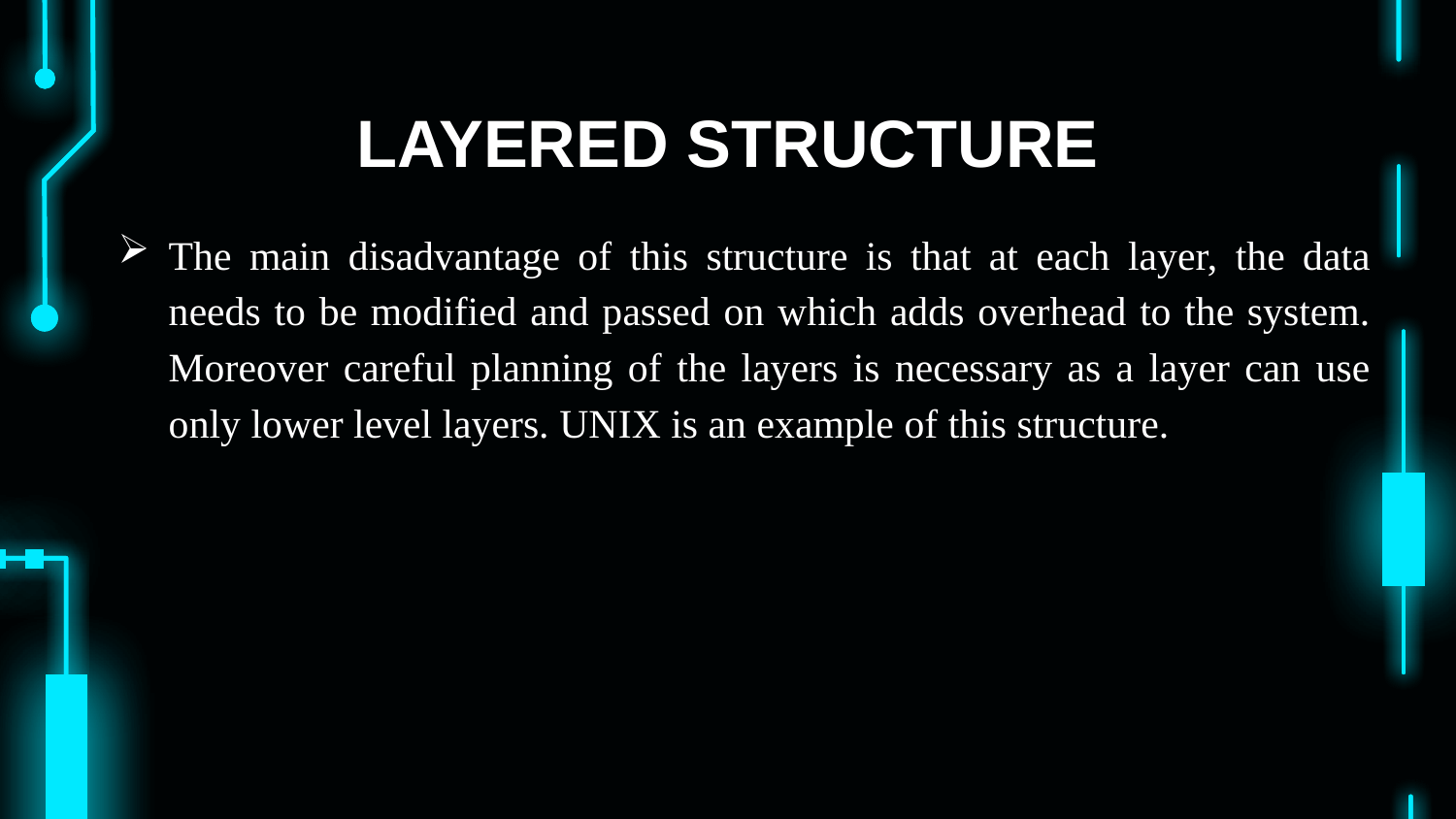

# LAYERED STRUCTURE
The main disadvantage of this structure is that at each layer, the data needs to be modified and passed on which adds overhead to the system. Moreover careful planning of the layers is necessary as a layer can use only lower level layers. UNIX is an example of this structure.